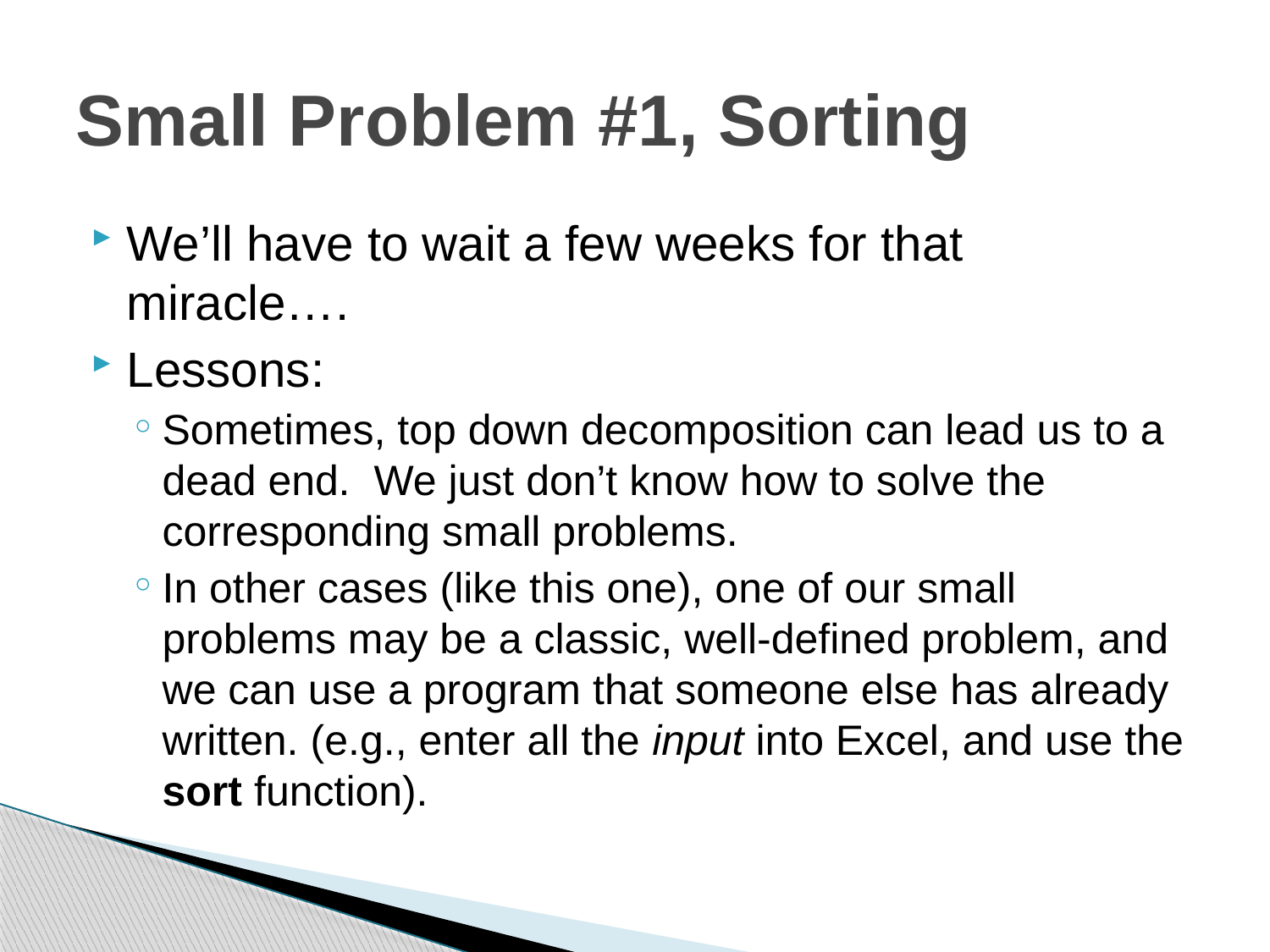

# Small Problem #1, Sorting
We’ll have to wait a few weeks for that miracle….
Lessons:
Sometimes, top down decomposition can lead us to a dead end.  We just don’t know how to solve the corresponding small problems.
In other cases (like this one), one of our small problems may be a classic, well-defined problem, and we can use a program that someone else has already written. (e.g., enter all the input into Excel, and use the sort function).